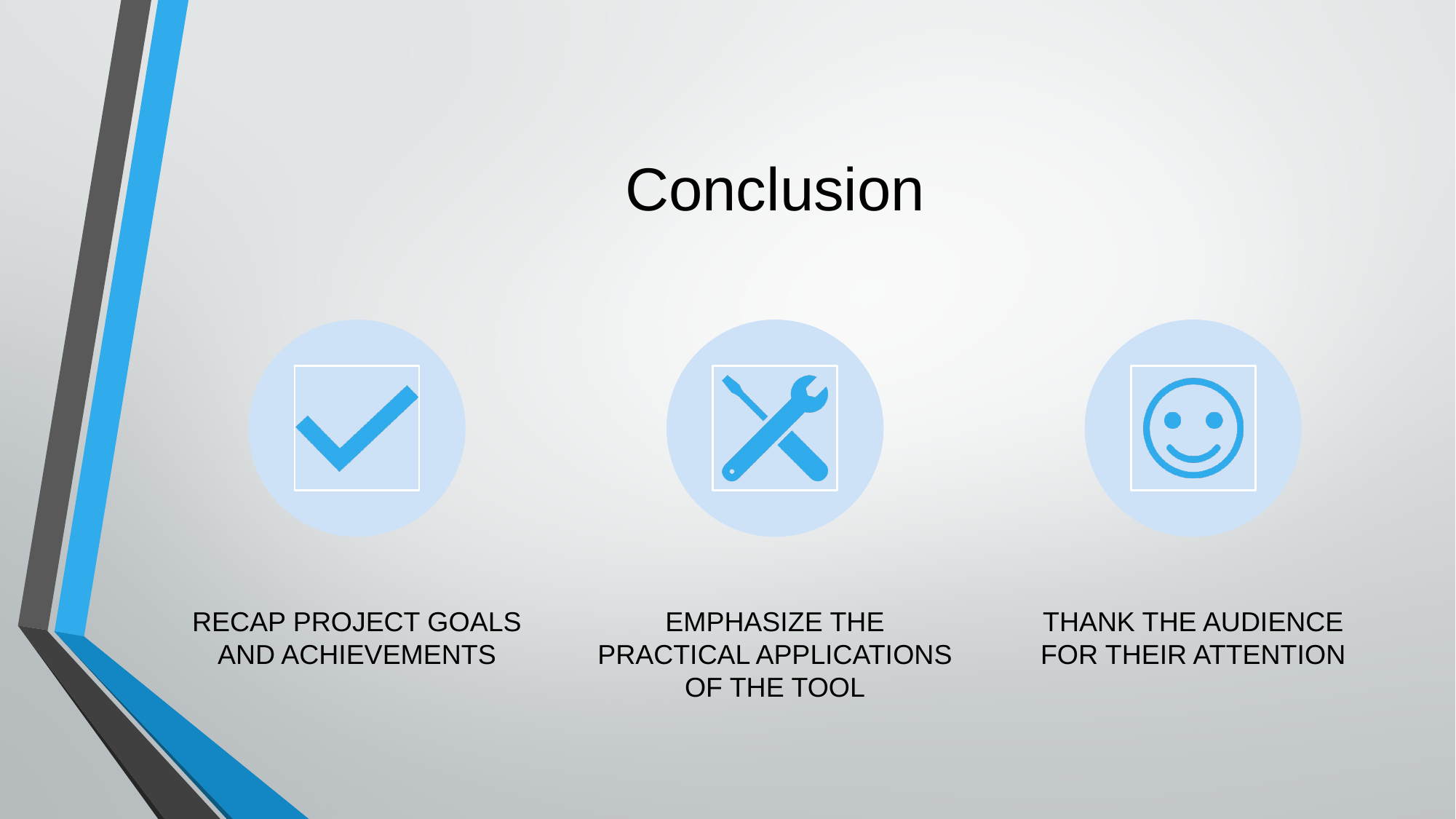

# Conclusion
Recap project goals and achievements
Emphasize the practical applications of the tool
Thank the audience for their attention